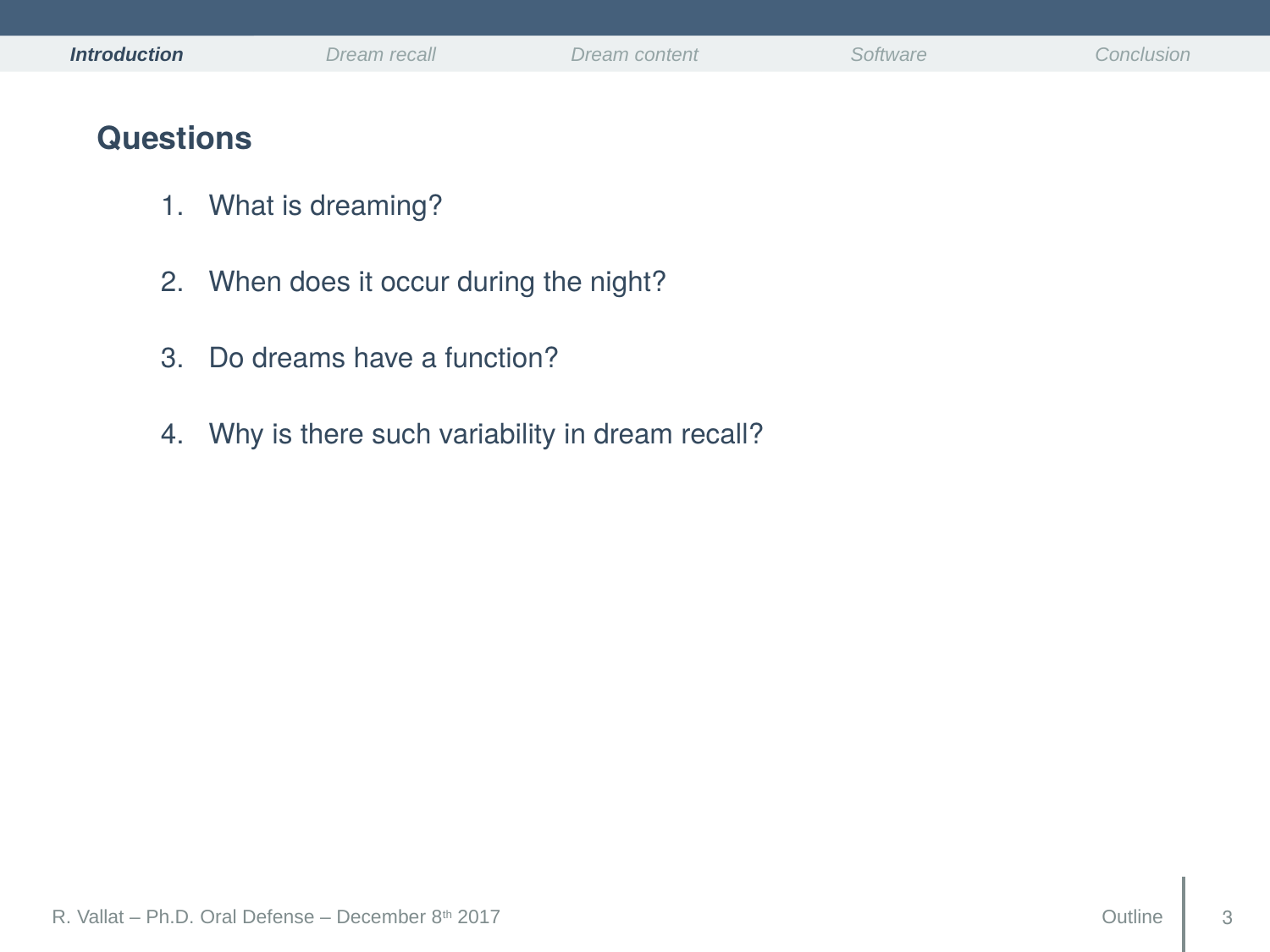

Dream recall
Dream content
Software
Conclusion
Introduction
Questions
What is dreaming?
When does it occur during the night?
Do dreams have a function?
Why is there such variability in dream recall?

3
R. Vallat – Ph.D. Oral Defense – December 8th 2017
Outline